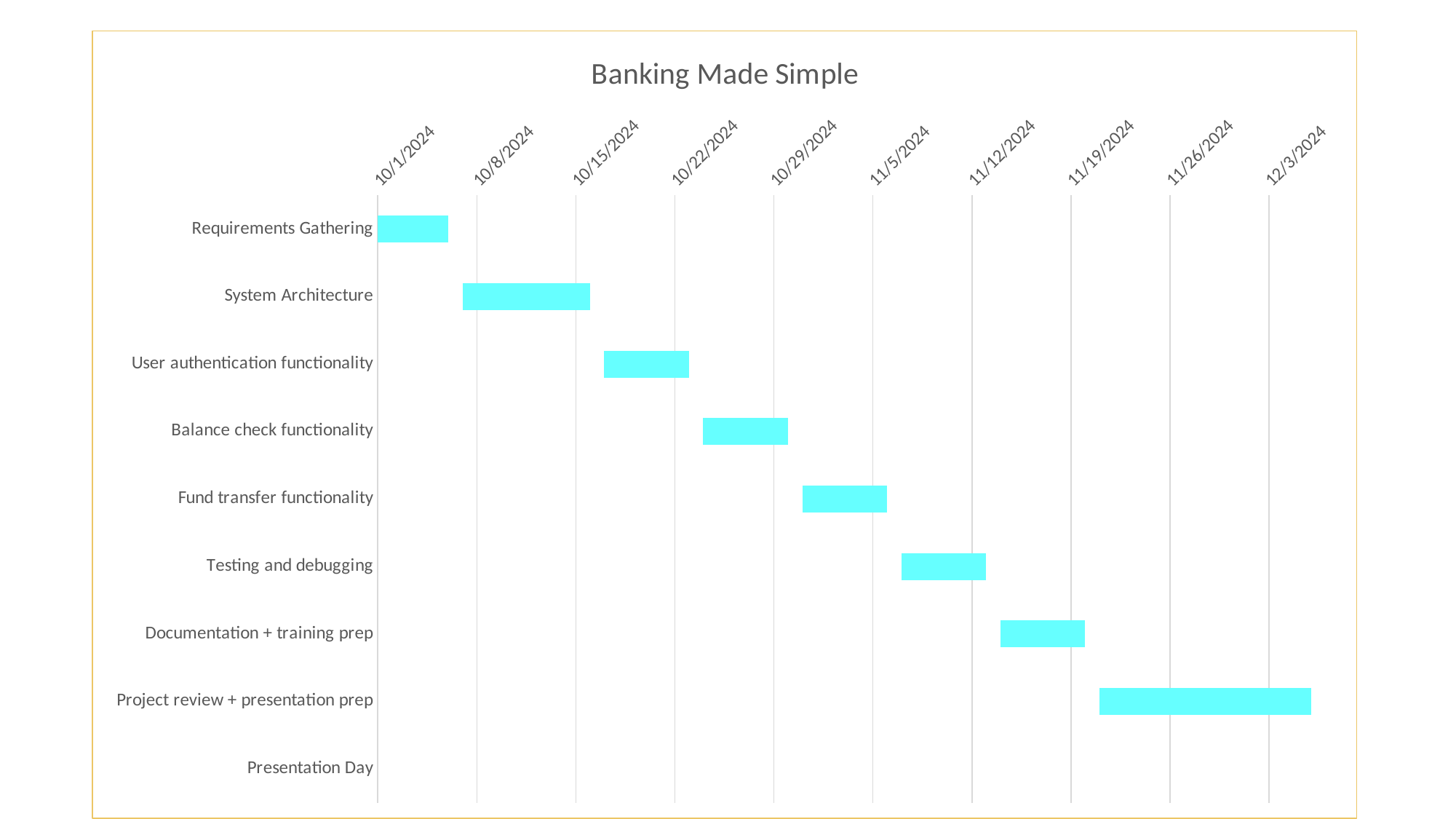

### Chart:

| Category |  |  |
|---|---|---|
| Requirements Gathering | 45566.0 | 5.0 |
| System Architecture | 45572.0 | 9.0 |
| User authentication functionality | 45582.0 | 6.0 |
| Balance check functionality | 45589.0 | 6.0 |
| Fund transfer functionality | 45596.0 | 6.0 |
| Testing and debugging | 45603.0 | 6.0 |
| Documentation + training prep | 45610.0 | 6.0 |
| Project review + presentation prep | 45617.0 | 15.0 |
| Presentation Day | 45633.0 | 0.0 |